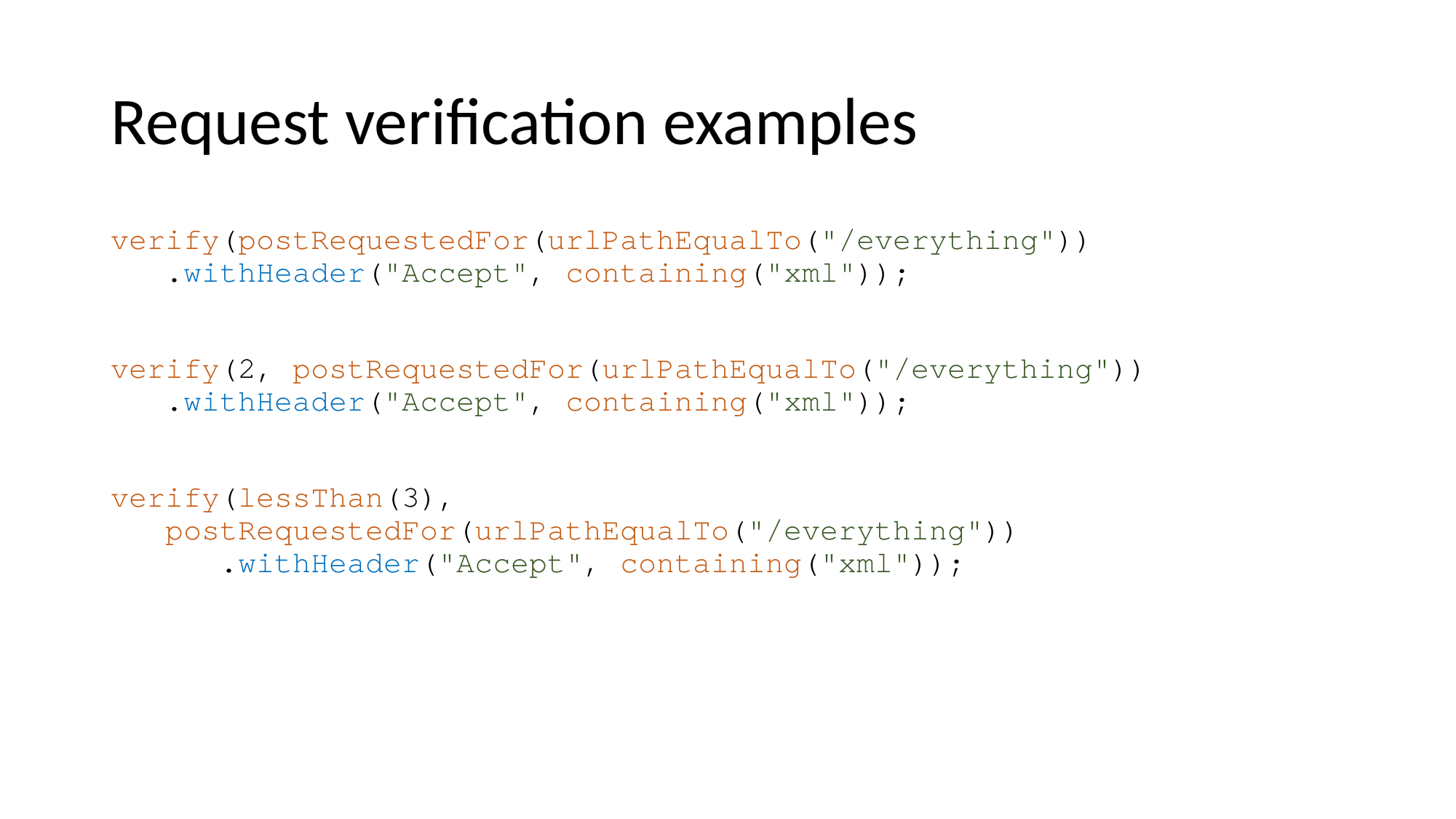

# Request verification examples
verify(postRequestedFor(urlPathEqualTo("/everything"))
   .withHeader("Accept", containing("xml"));

verify(2, postRequestedFor(urlPathEqualTo("/everything"))
   .withHeader("Accept", containing("xml"));

verify(lessThan(3),
   postRequestedFor(urlPathEqualTo("/everything"))
      .withHeader("Accept", containing("xml"));